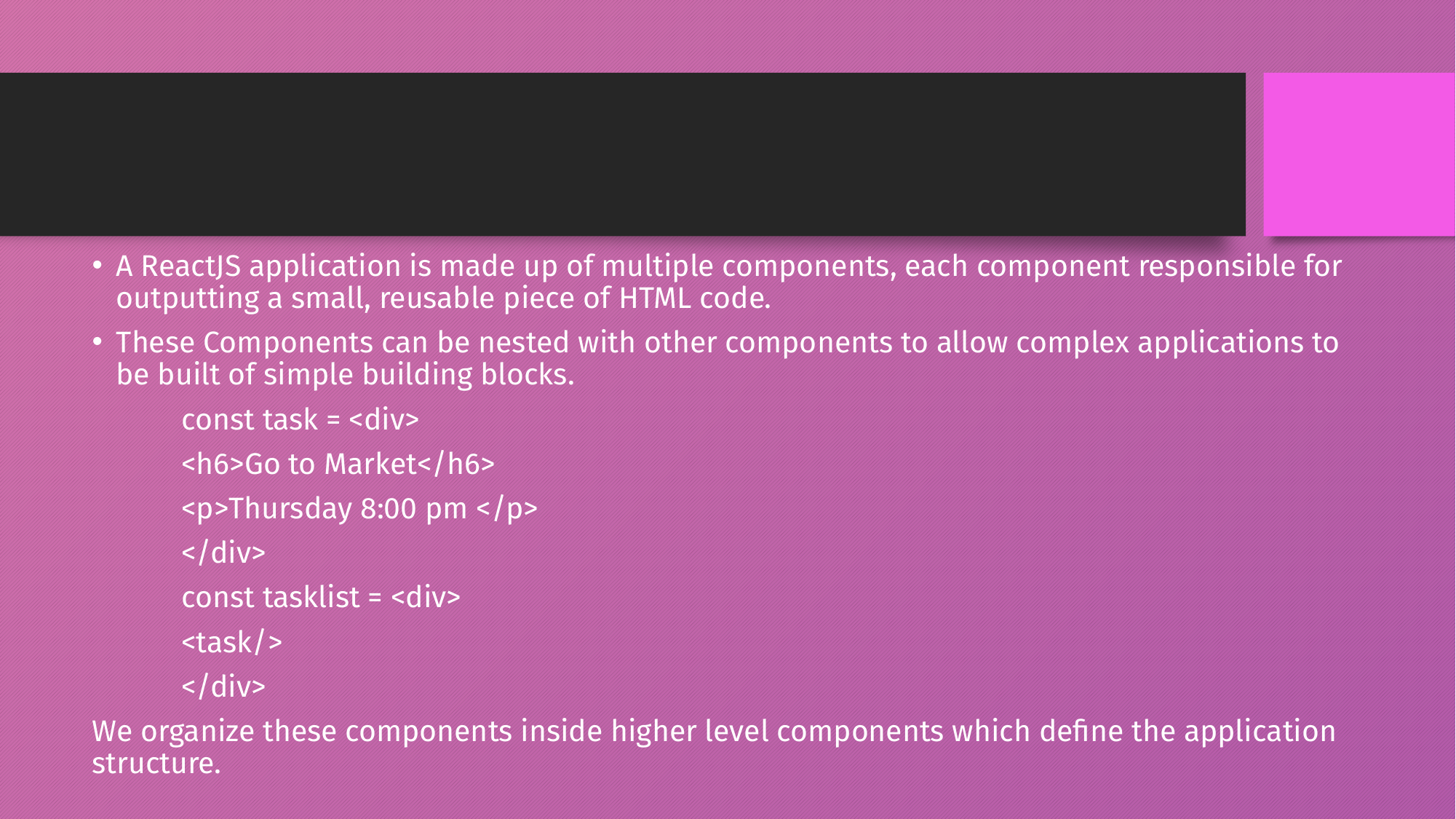

#
A ReactJS application is made up of multiple components, each component responsible for outputting a small, reusable piece of HTML code.
These Components can be nested with other components to allow complex applications to be built of simple building blocks.
		const task = <div>
				<h6>Go to Market</h6>
				<p>Thursday 8:00 pm </p>
				</div>
		const tasklist = <div>
				<task/>
				</div>
We organize these components inside higher level components which define the application structure.